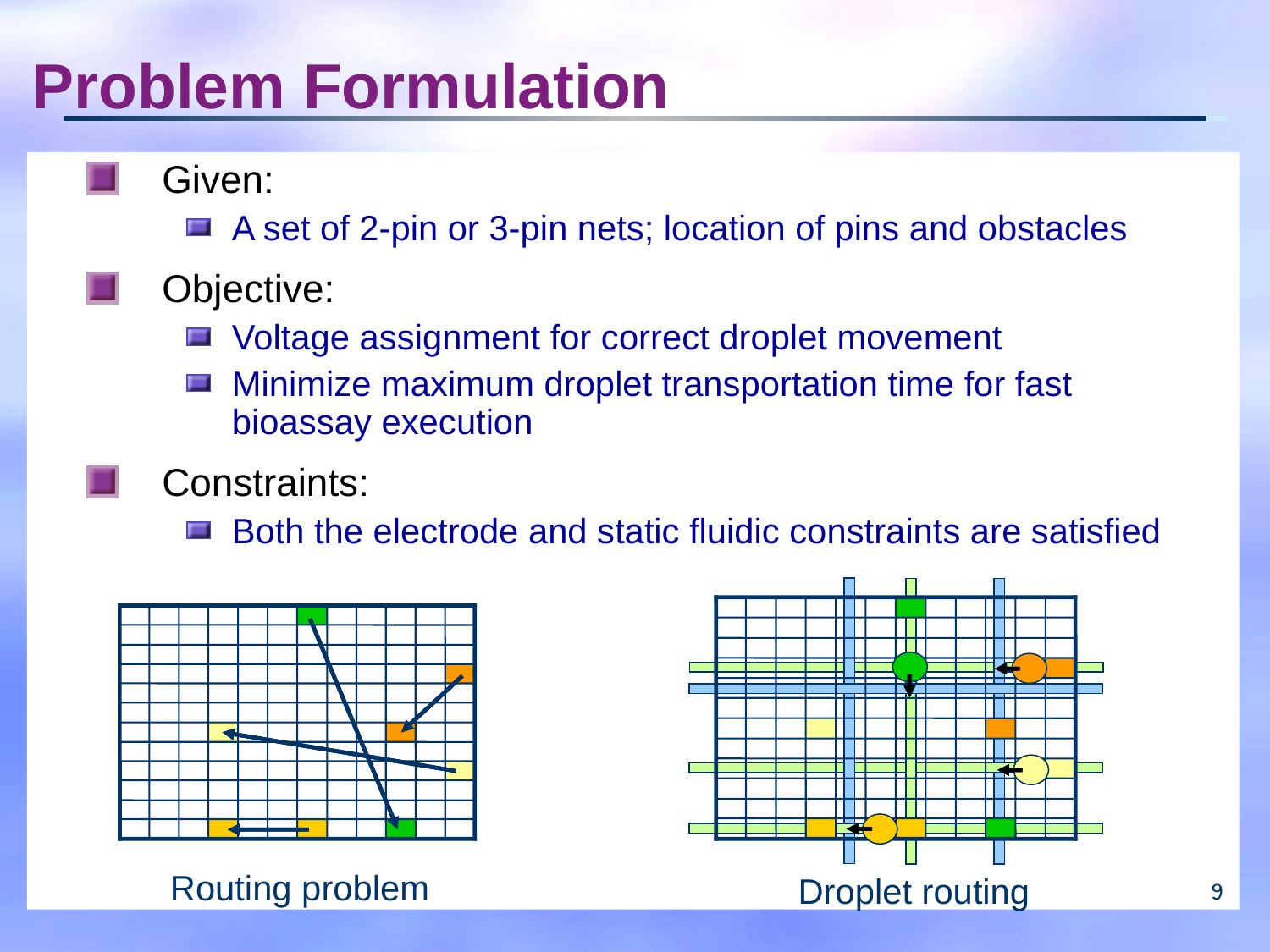

# Problem Formulation
Given:
A set of 2-pin or 3-pin nets; location of pins and obstacles
Objective:
Voltage assignment for correct droplet movement
Minimize maximum droplet transportation time for fast bioassay execution
Constraints:
Both the electrode and static fluidic constraints are satisfied

Routing problem
Droplet routing
9